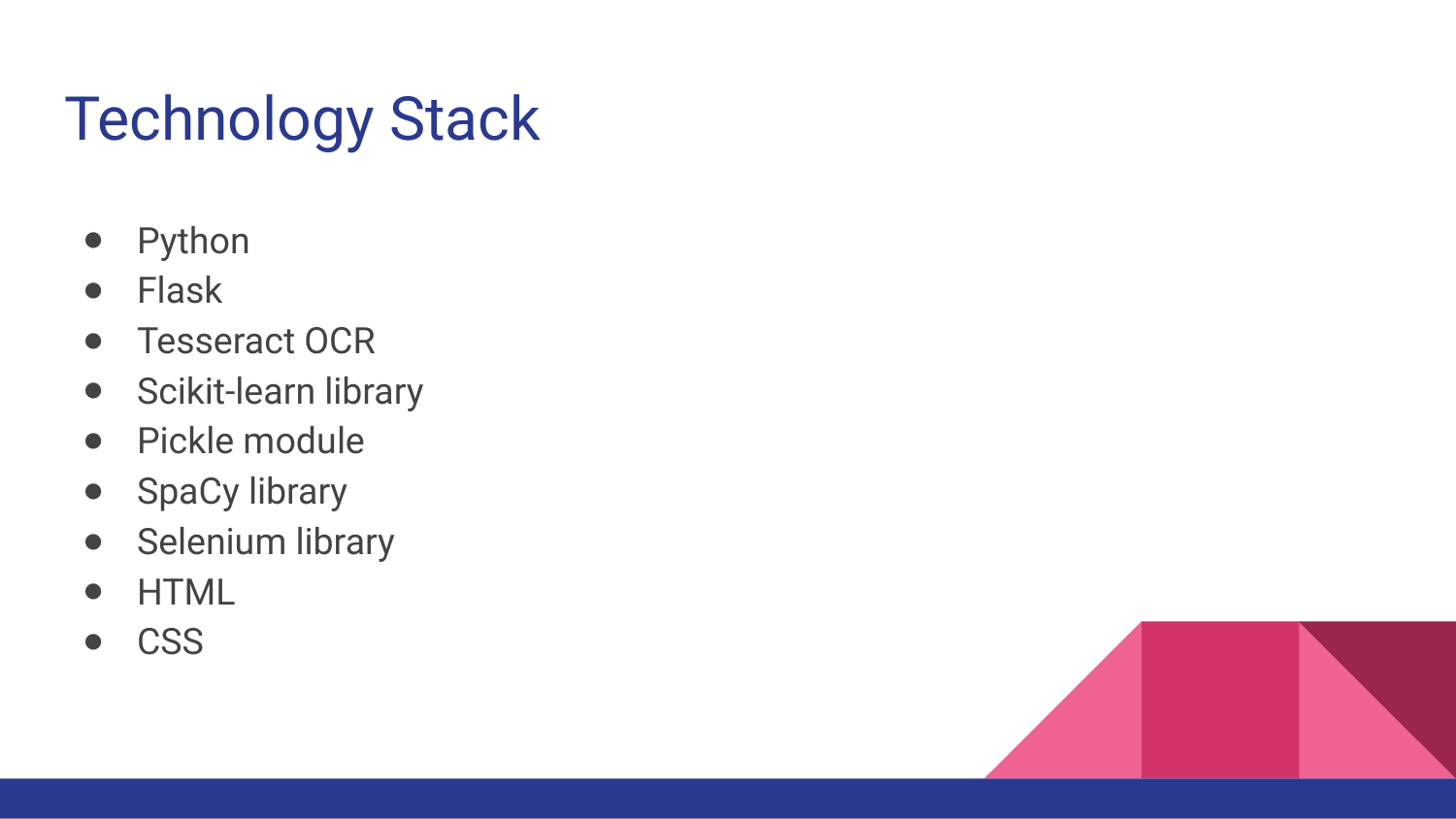

# Technology Stack
Python
Flask
Tesseract OCR
Scikit-learn library
Pickle module
SpaCy library
Selenium library
HTML
CSS